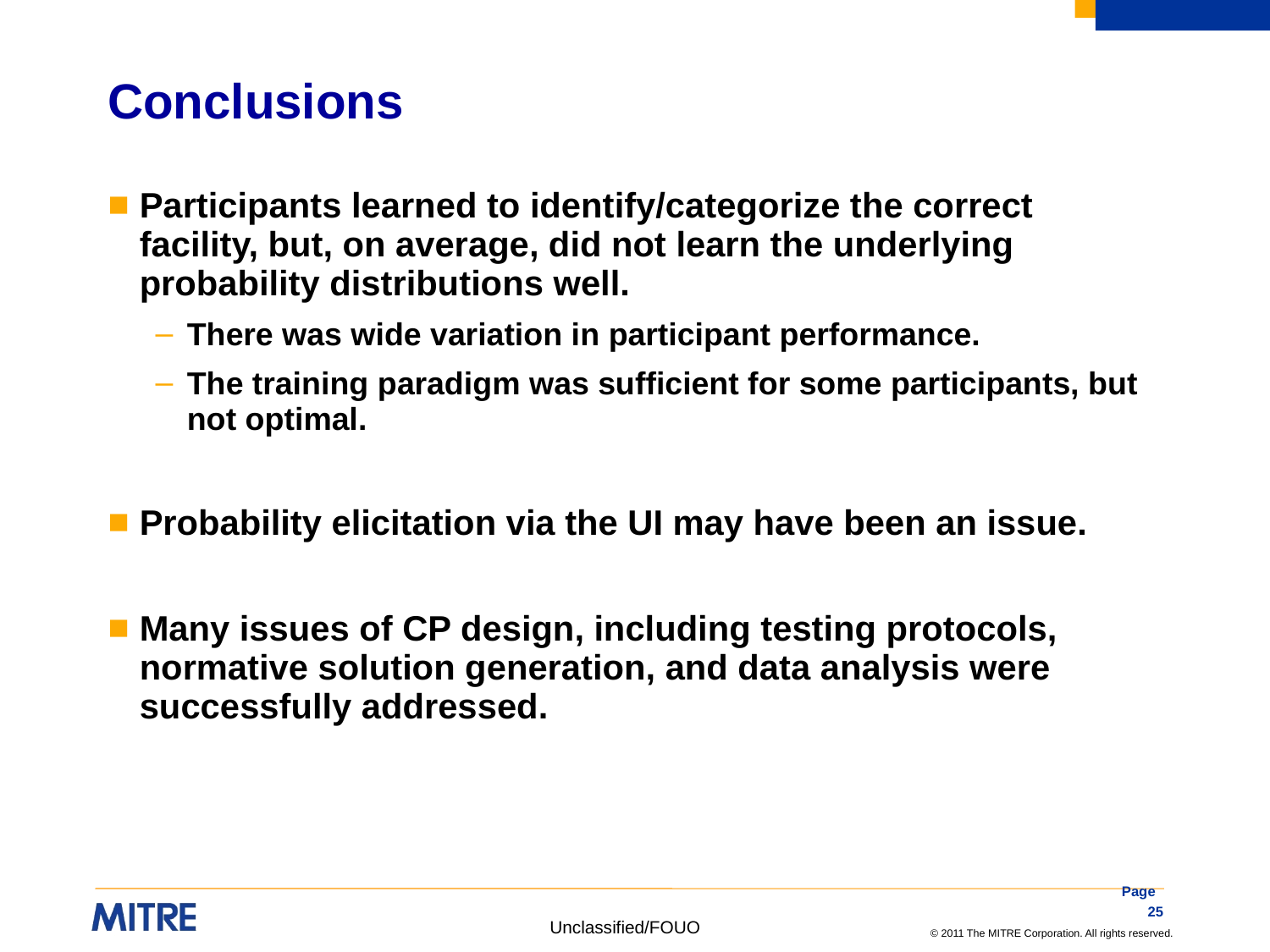

# Conclusions
Participants learned to identify/categorize the correct facility, but, on average, did not learn the underlying probability distributions well.
There was wide variation in participant performance.
The training paradigm was sufficient for some participants, but not optimal.

Probability elicitation via the UI may have been an issue.

Many issues of CP design, including testing protocols, normative solution generation, and data analysis were successfully addressed.

Page  25